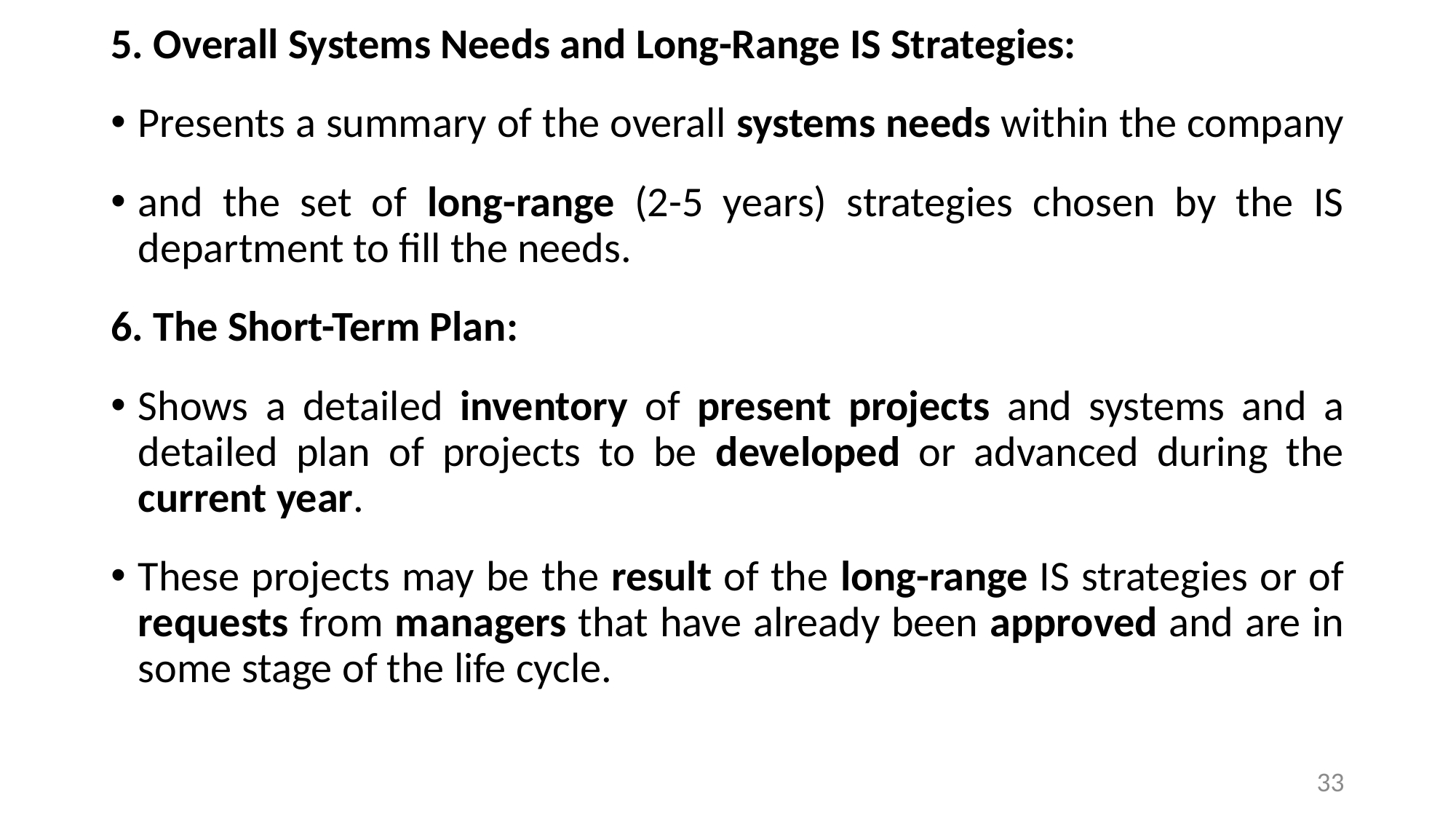

5. Overall Systems Needs and Long-Range IS Strategies:
Presents a summary of the overall systems needs within the company
and the set of long-range (2-5 years) strategies chosen by the IS department to fill the needs.
6. The Short-Term Plan:
Shows a detailed inventory of present projects and systems and a detailed plan of projects to be developed or advanced during the current year.
These projects may be the result of the long-range IS strategies or of requests from managers that have already been approved and are in some stage of the life cycle.

33